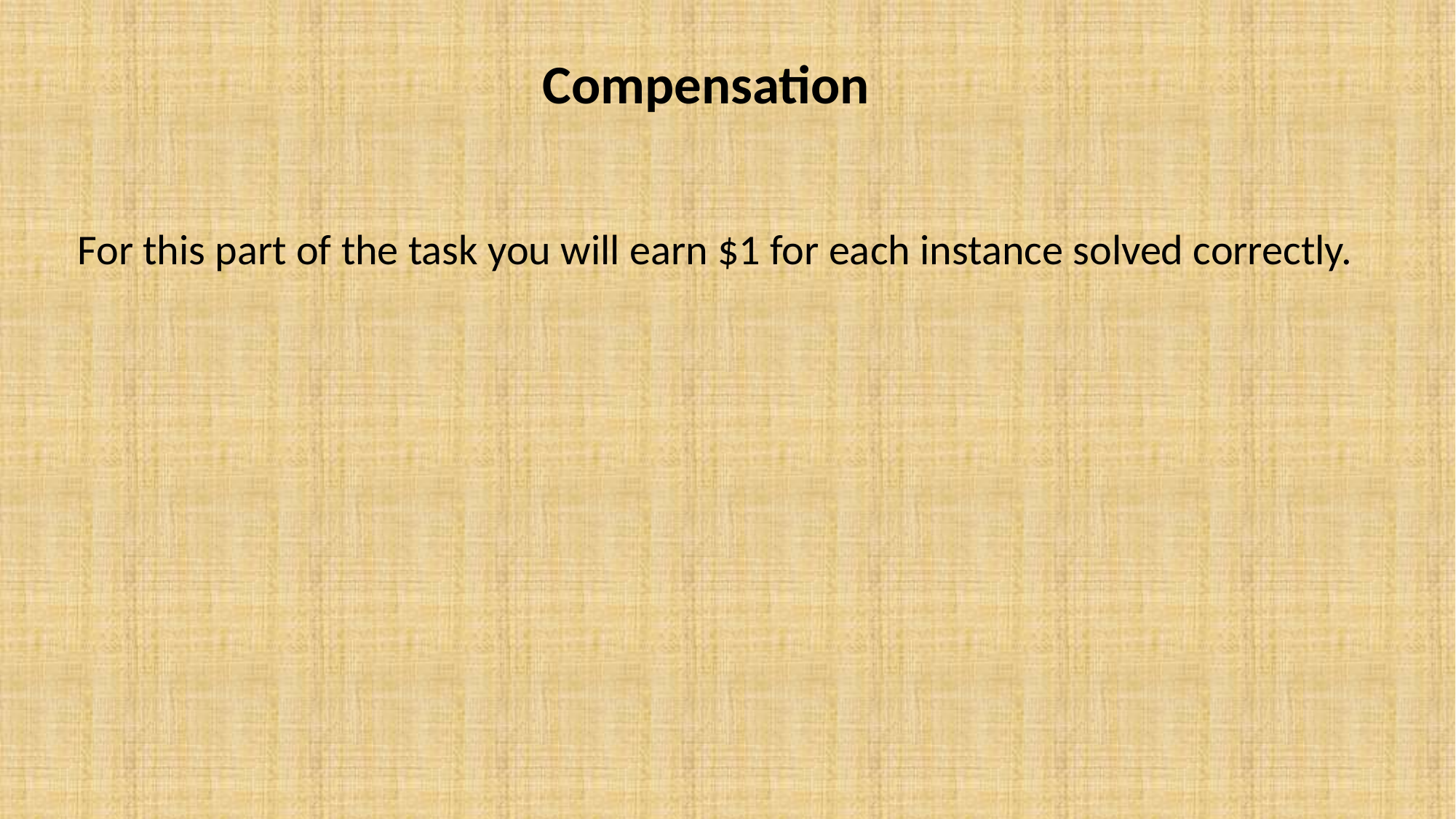

Compensation
For this part of the task you will earn $1 for each instance solved correctly.